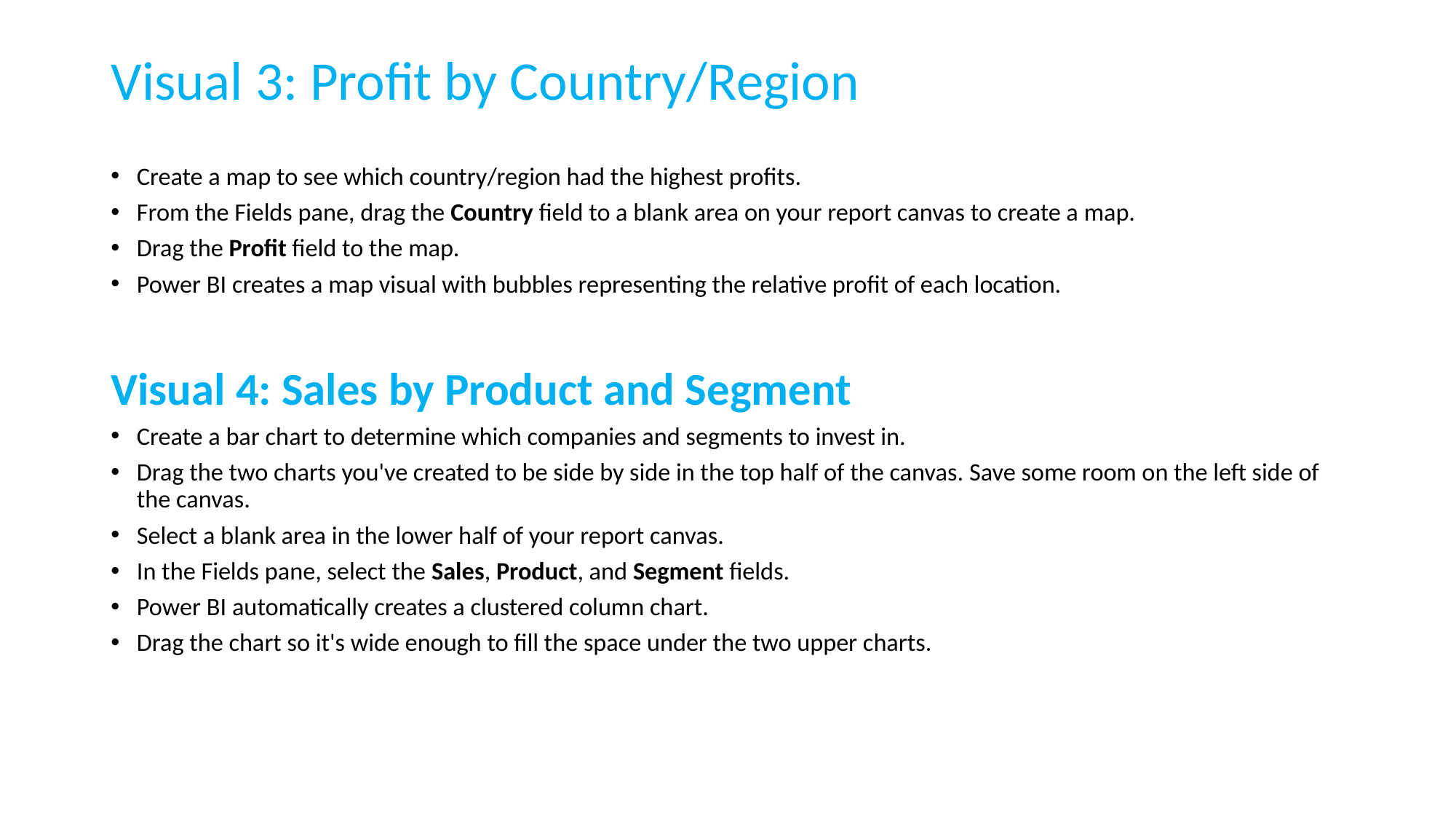

# Visual 3: Profit by Country/Region
Create a map to see which country/region had the highest profits.
From the Fields pane, drag the Country field to a blank area on your report canvas to create a map.
Drag the Profit field to the map.
Power BI creates a map visual with bubbles representing the relative profit of each location.

Visual 4: Sales by Product and Segment
Create a bar chart to determine which companies and segments to invest in.
Drag the two charts you've created to be side by side in the top half of the canvas. Save some room on the left side of the canvas.
Select a blank area in the lower half of your report canvas.
In the Fields pane, select the Sales, Product, and Segment fields.
Power BI automatically creates a clustered column chart.
Drag the chart so it's wide enough to fill the space under the two upper charts.